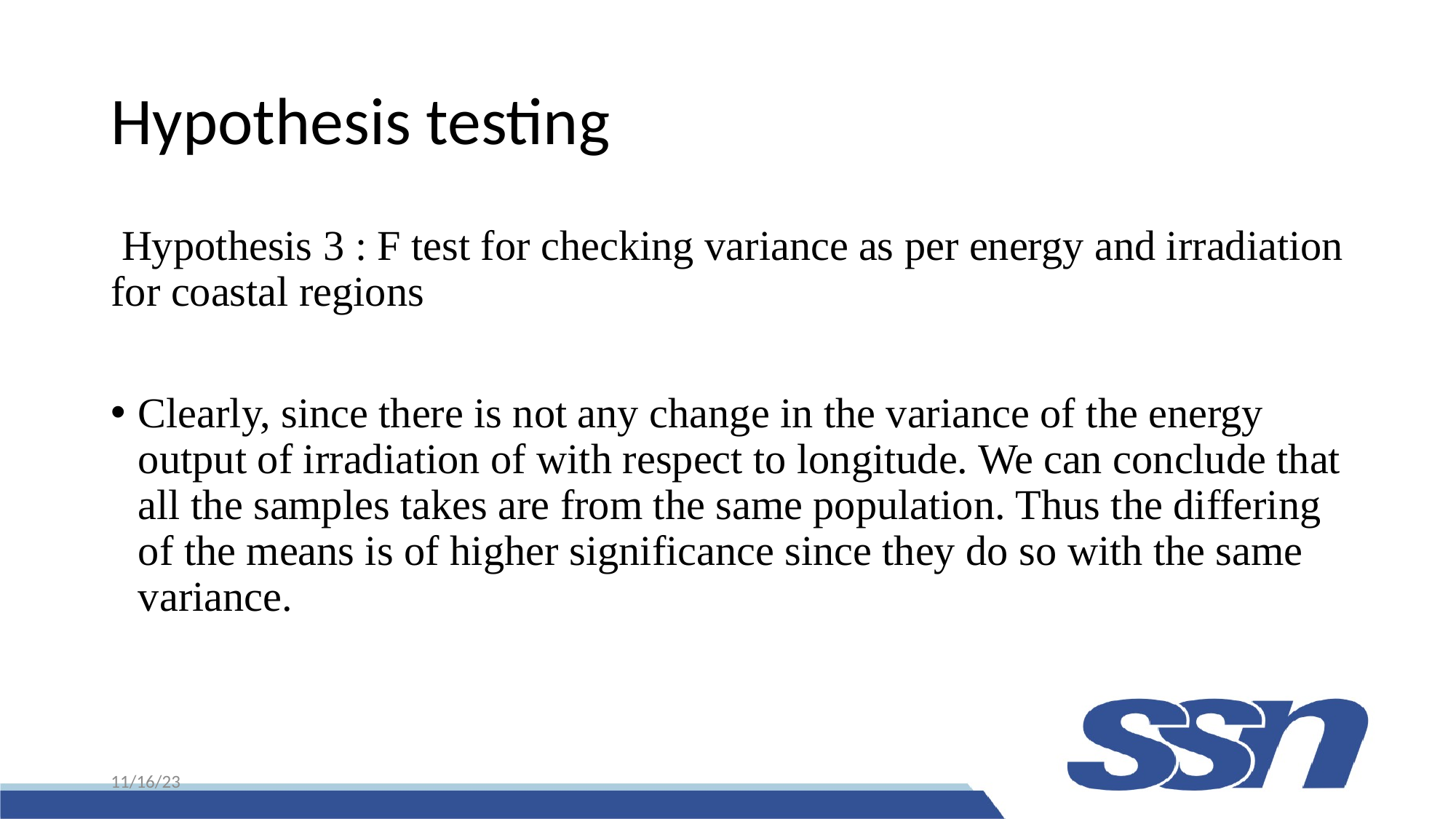

# Hypothesis testing
 Hypothesis 3 : F test for checking variance as per energy and irradiation for coastal regions

Clearly, since there is not any change in the variance of the energy output of irradiation of with respect to longitude. We can conclude that all the samples takes are from the same population. Thus the differing of the means is of higher significance since they do so with the same variance.

11/16/23